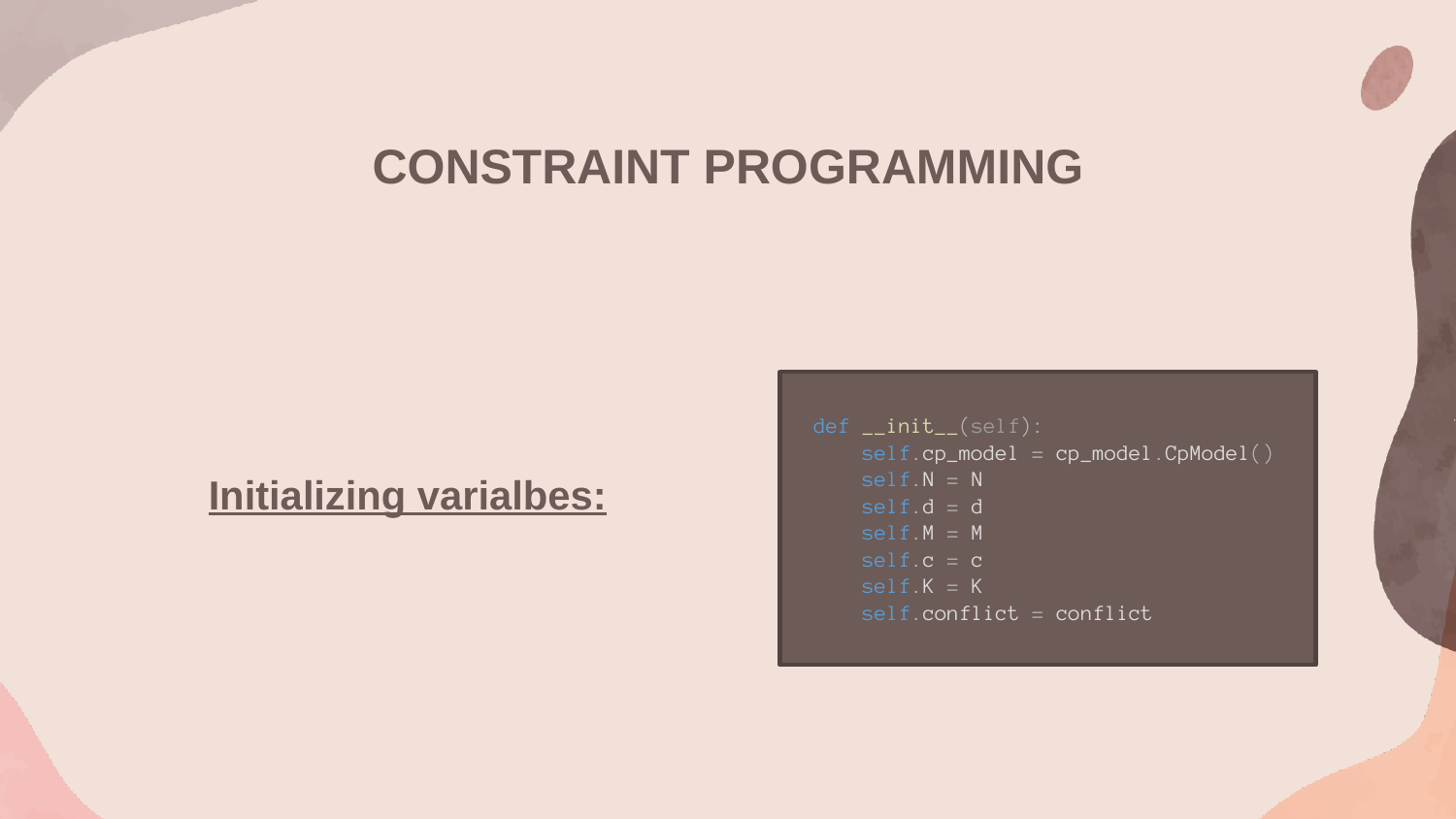

CONSTRAINT PROGRAMMING

    def __init__(self):
        self.cp_model = cp_model.CpModel()
        self.N = N
        self.d = d
        self.M = M
        self.c = c
        self.K = K
        self.conflict = conflict

Initializing varialbes: